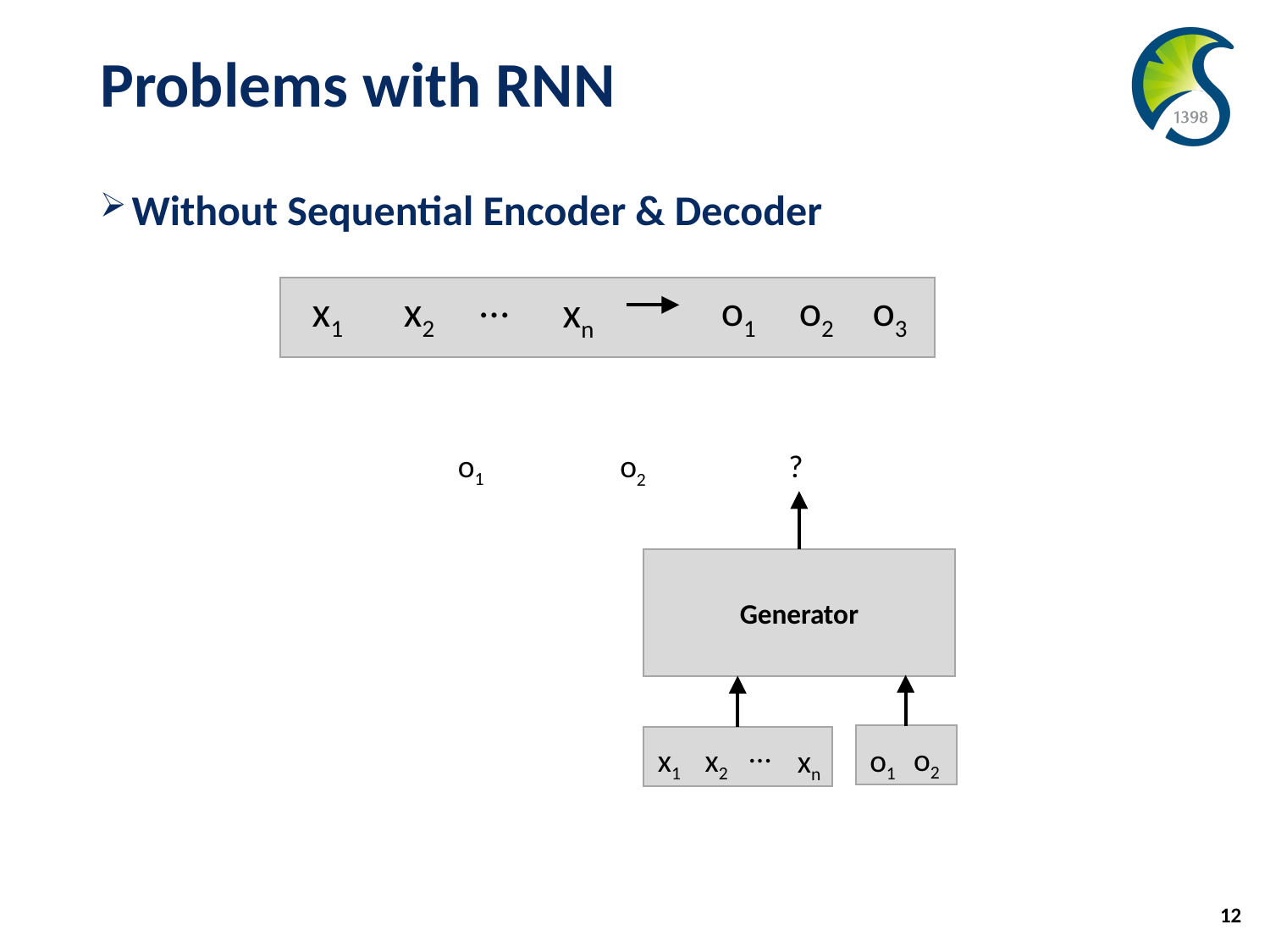

# Problems with RNN
Without Sequential Encoder & Decoder

…

o1
o2
o3
x1
x2
xn
o1
?
o2
Generator

…

o2
x1
o1
x2
xn
12